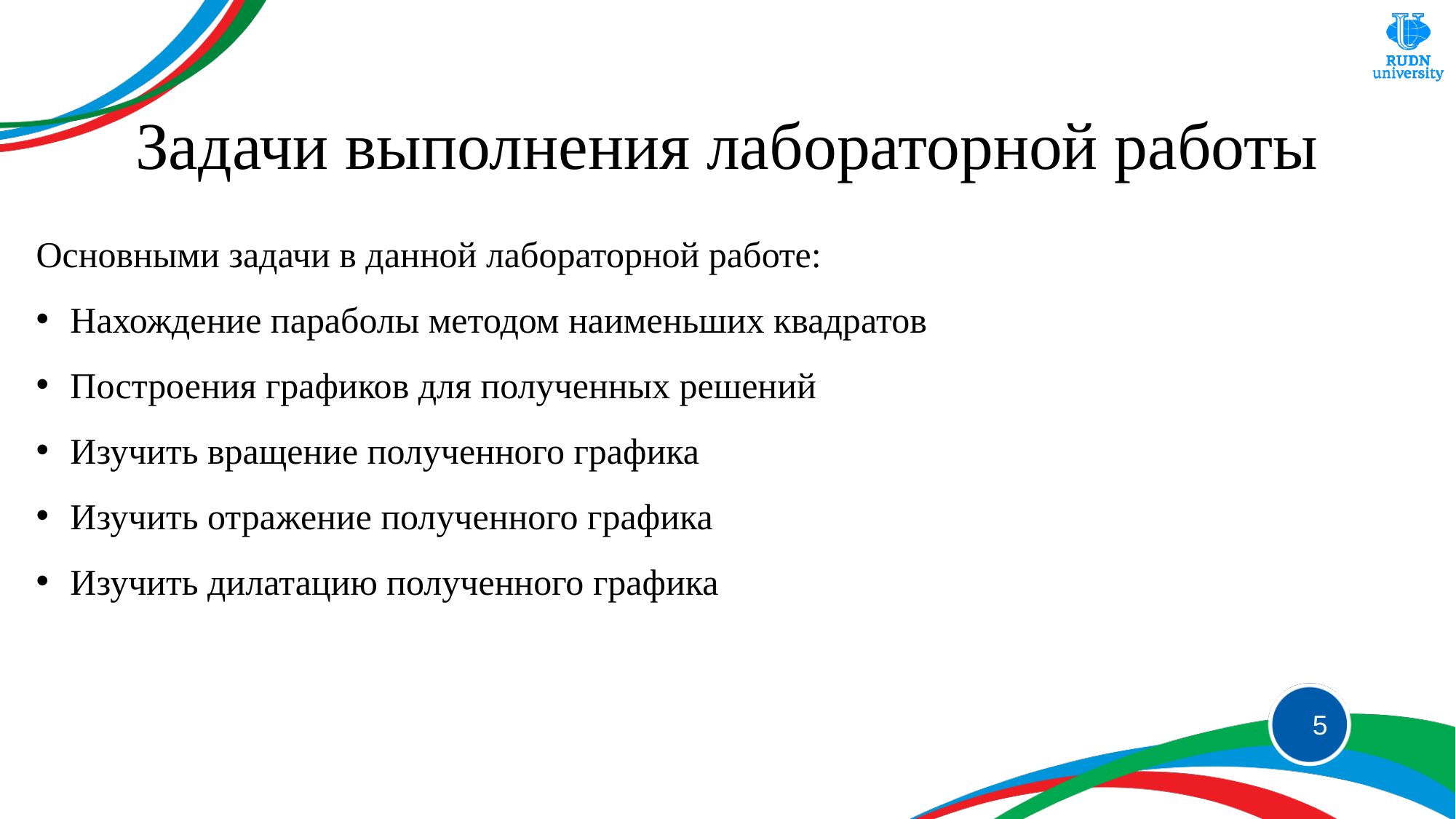

# Задачи выполнения лабораторной работы
Основными задачи в данной лабораторной работе:
Нахождение параболы методом наименьших квадратов
Построения графиков для полученных решений
Изучить вращение полученного графика
Изучить отражение полученного графика
Изучить дилатацию полученного графика